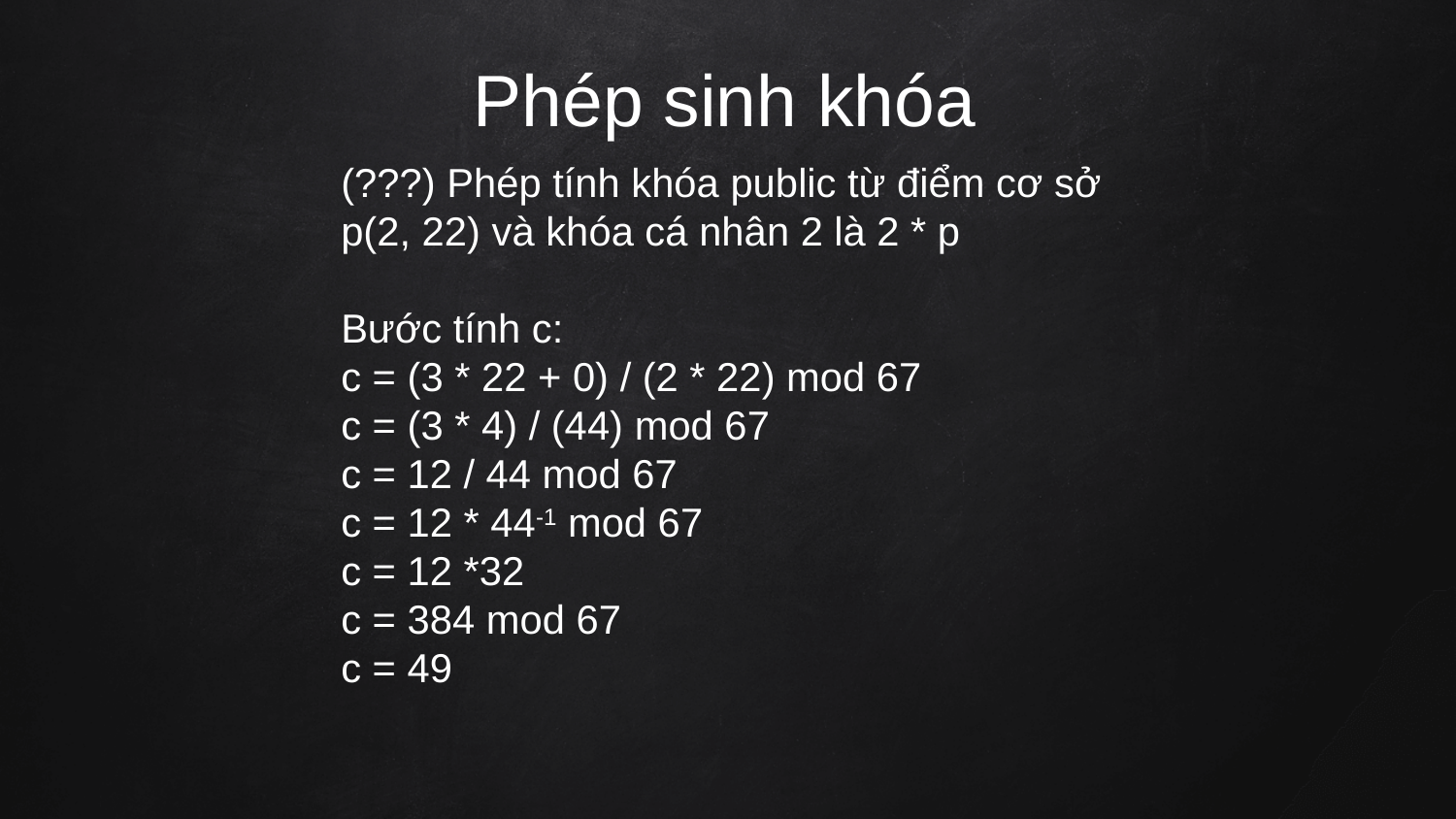

Phép sinh khóa
(???) Phép tính khóa public từ điểm cơ sở p(2, 22) và khóa cá nhân 2 là 2 * p

Bước tính c:
c = (3 * 22 + 0) / (2 * 22) mod 67
c = (3 * 4) / (44) mod 67
c = 12 / 44 mod 67
c = 12 * 44-1 mod 67
c = 12 *32
c = 384 mod 67
c = 49